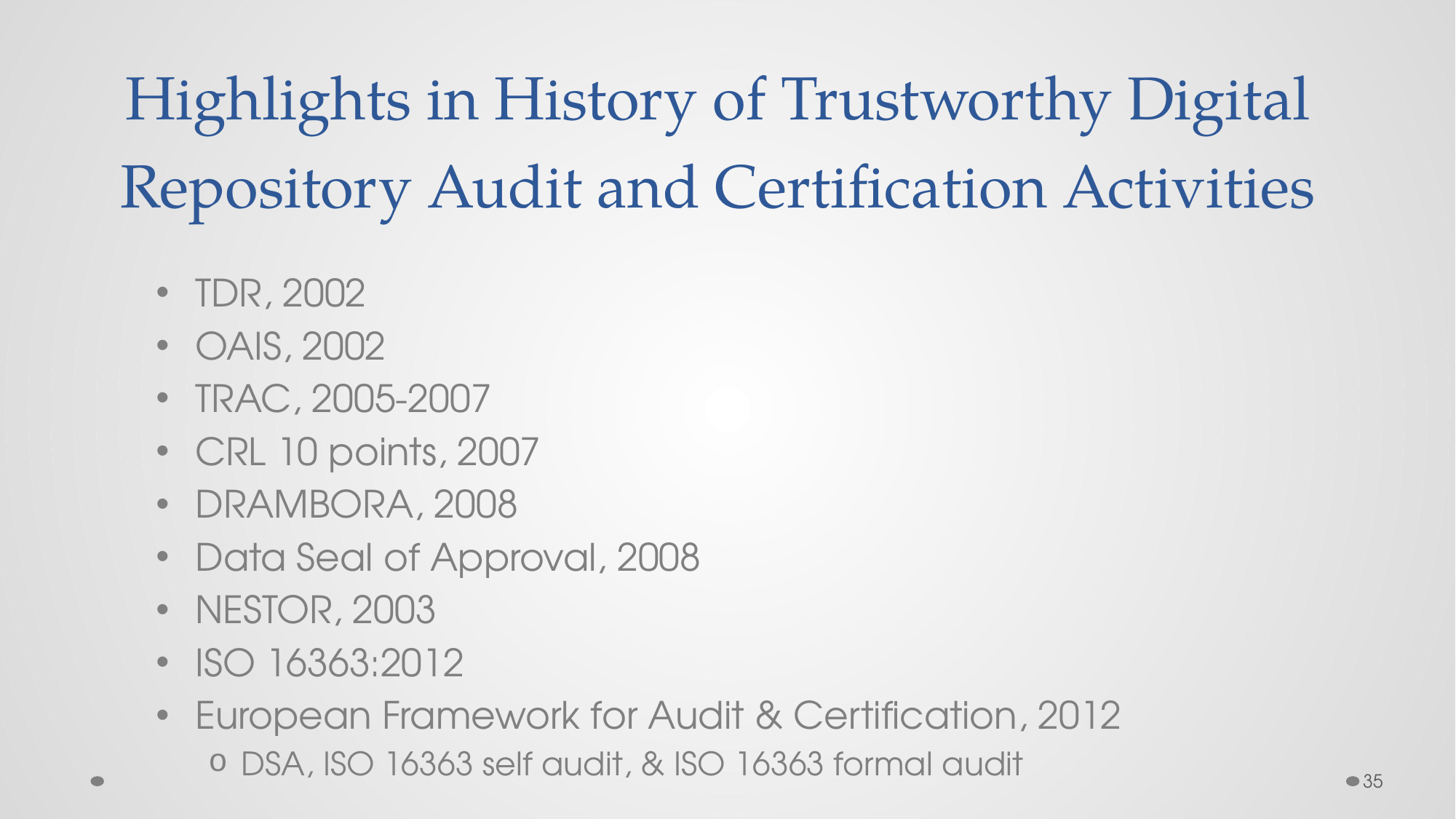

# Highlights in History of Trustworthy Digital Repository Audit and Certification Activities
TDR, 2002
OAIS, 2002
TRAC, 2005-2007
CRL 10 points, 2007
DRAMBORA, 2008
Data Seal of Approval, 2008
NESTOR, 2003
ISO 16363:2012
European Framework for Audit & Certification, 2012
DSA, ISO 16363 self audit, & ISO 16363 formal audit

35